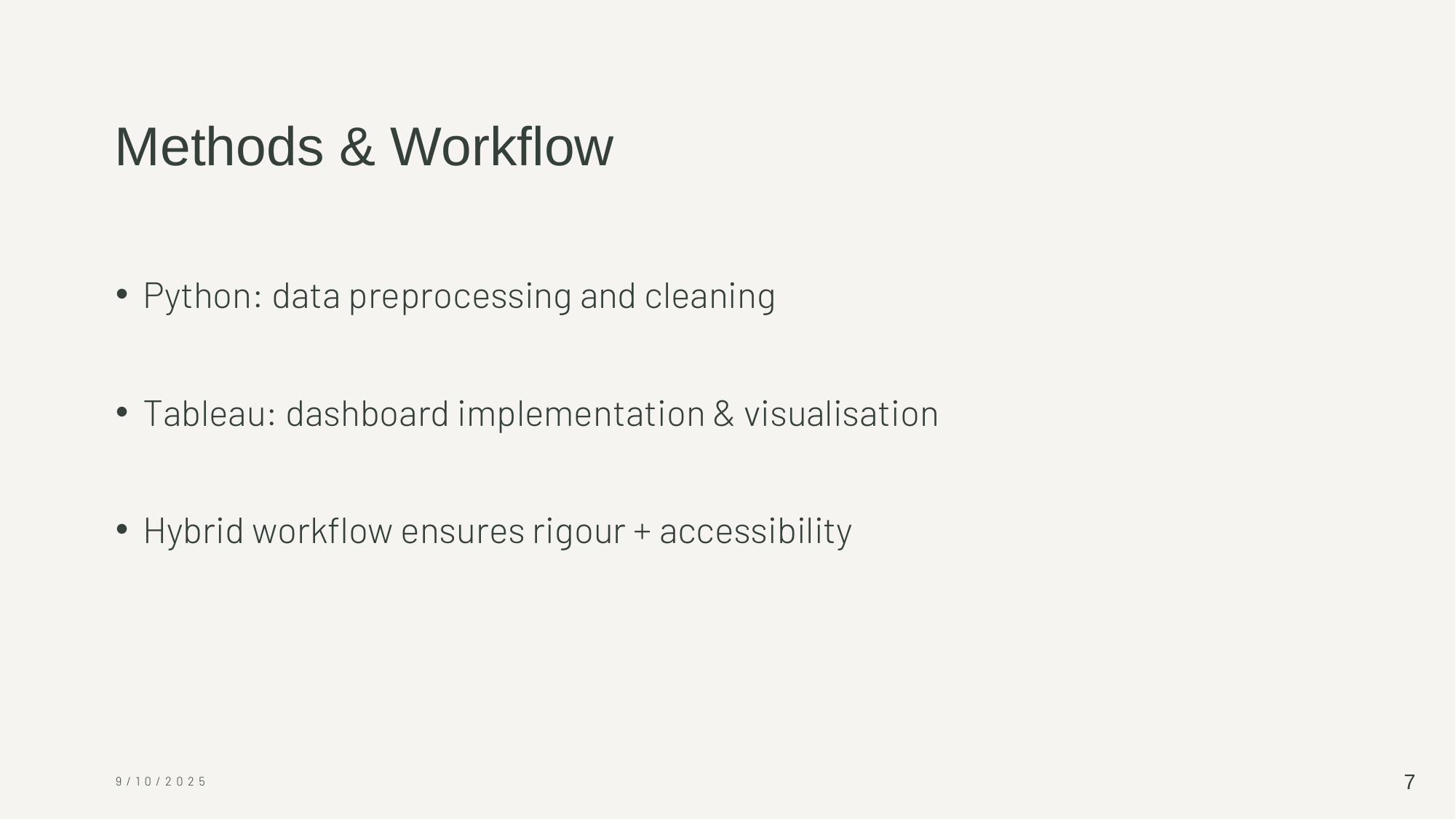

# Methods & Workflow
Python: data preprocessing and cleaning

Tableau: dashboard implementation & visualisation

Hybrid workflow ensures rigour + accessibility
9/10/2025

7